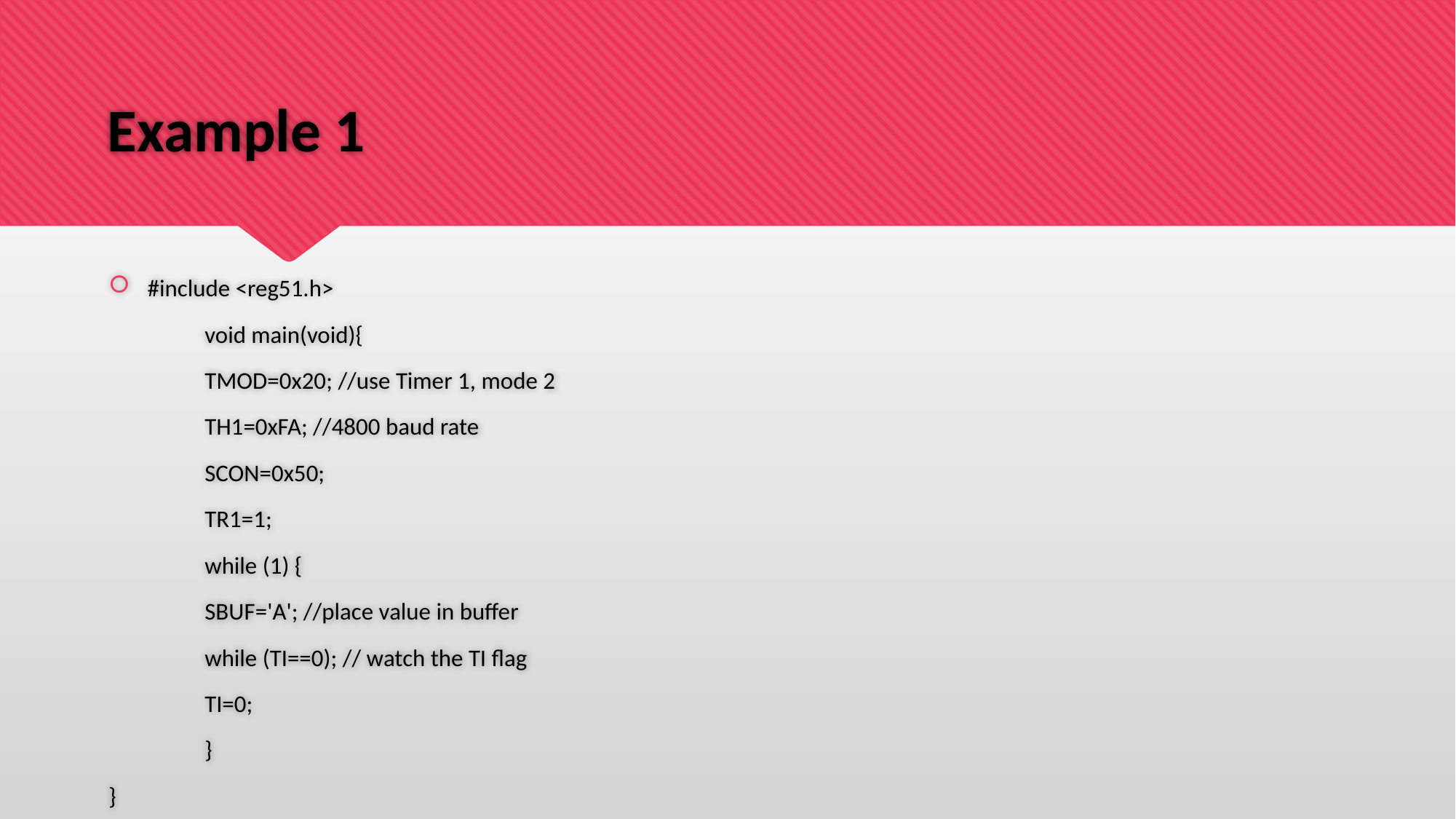

# Example 1
#include <reg51.h>
	void main(void){
	TMOD=0x20; //use Timer 1, mode 2
	TH1=0xFA; //4800 baud rate
	SCON=0x50;
	TR1=1;
	while (1) {
	SBUF='A'; //place value in buffer
	while (TI==0); // watch the TI flag
	TI=0;
	}
}